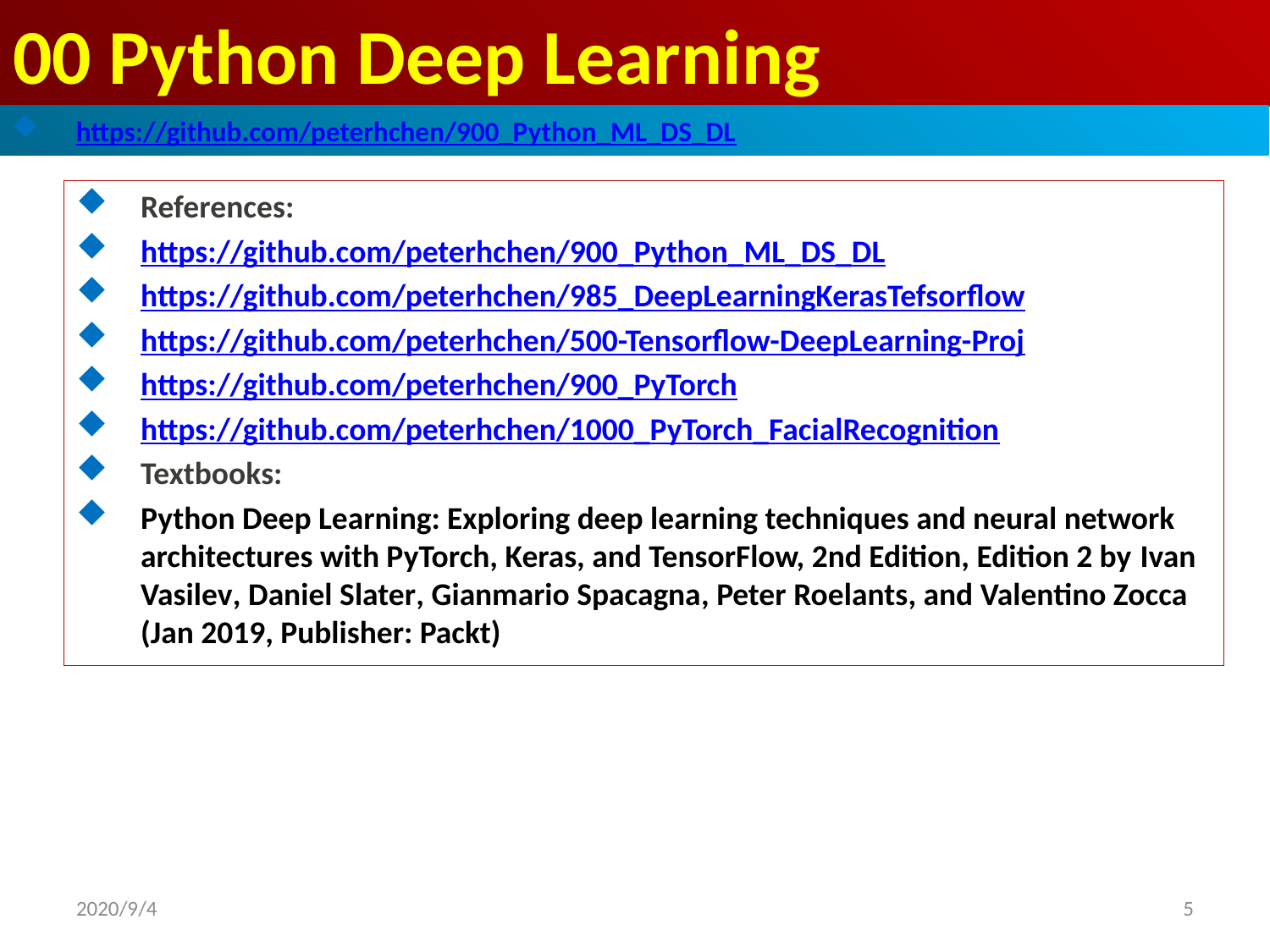

# 00 Python Deep Learning
https://github.com/peterhchen/900_Python_ML_DS_DL
References:
https://github.com/peterhchen/900_Python_ML_DS_DL
https://github.com/peterhchen/985_DeepLearningKerasTefsorflow
https://github.com/peterhchen/500-Tensorflow-DeepLearning-Proj
https://github.com/peterhchen/900_PyTorch
https://github.com/peterhchen/1000_PyTorch_FacialRecognition
Textbooks:
Python Deep Learning: Exploring deep learning techniques and neural network architectures with PyTorch, Keras, and TensorFlow, 2nd Edition, Edition 2 by Ivan Vasilev, Daniel Slater, Gianmario Spacagna, Peter Roelants, and Valentino Zocca (Jan 2019, Publisher: Packt)

5
2020/9/4